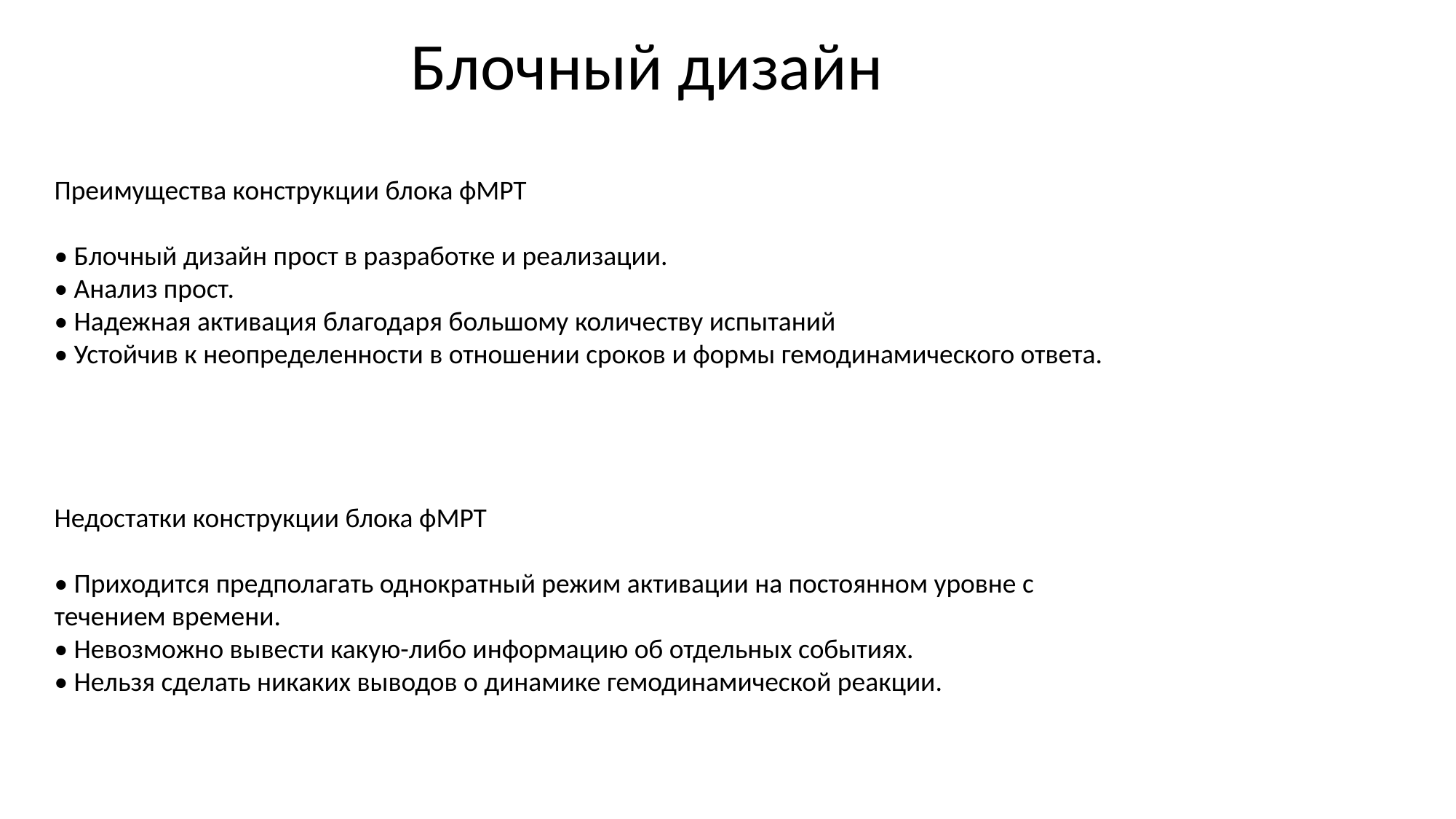

# Блочный дизайн
Преимущества конструкции блока фМРТ

• Блочный дизайн прост в разработке и реализации.
• Анализ прост.
• Надежная активация благодаря большому количеству испытаний
• Устойчив к неопределенности в отношении сроков и формы гемодинамического ответа.

Недостатки конструкции блока фМРТ

• Приходится предполагать однократный режим активации на постоянном уровне с течением времени.
• Невозможно вывести какую-либо информацию об отдельных событиях.
• Нельзя сделать никаких выводов о динамике гемодинамической реакции.